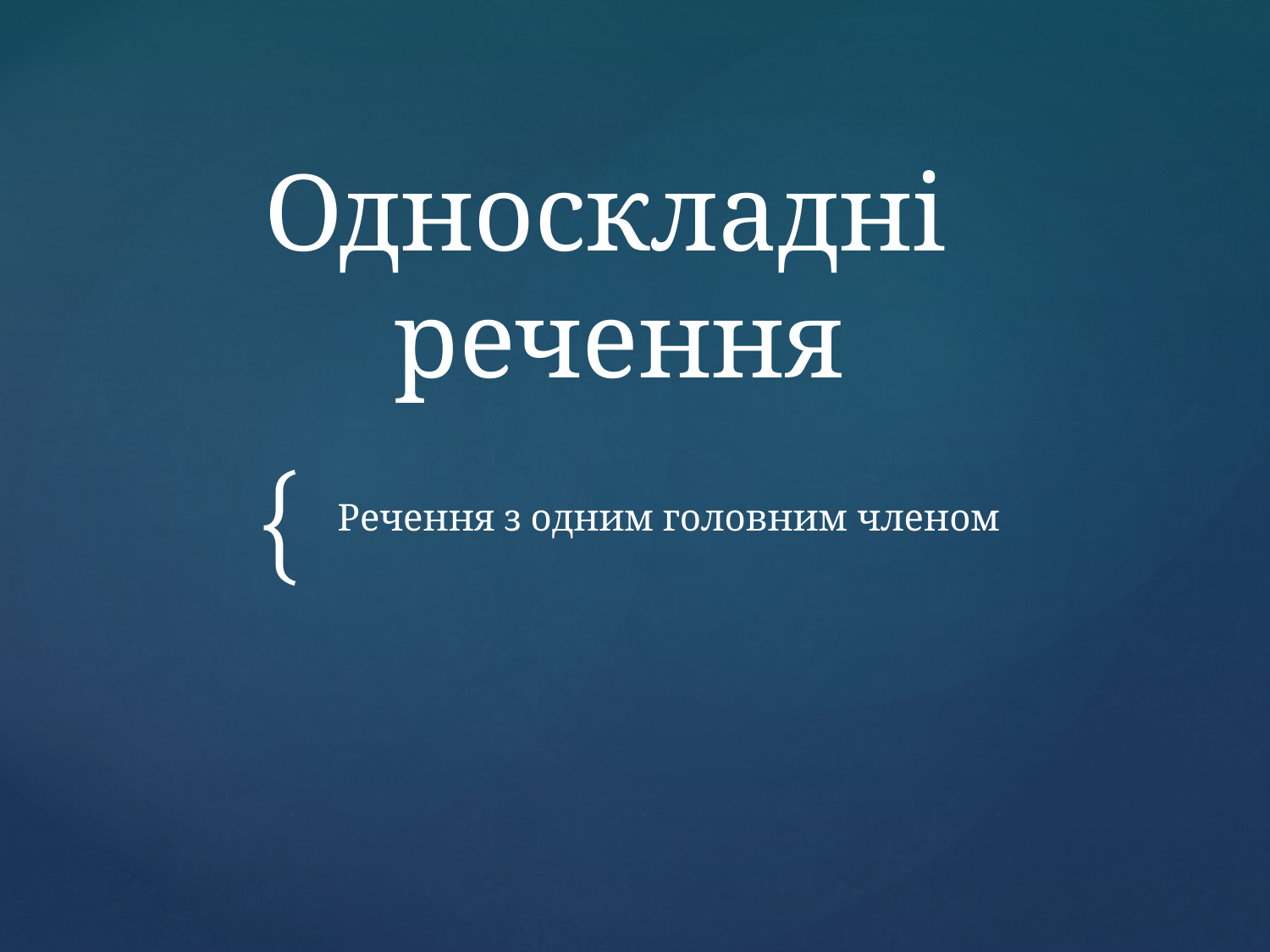

# Односкладні  речення
Речення з одним головним членом